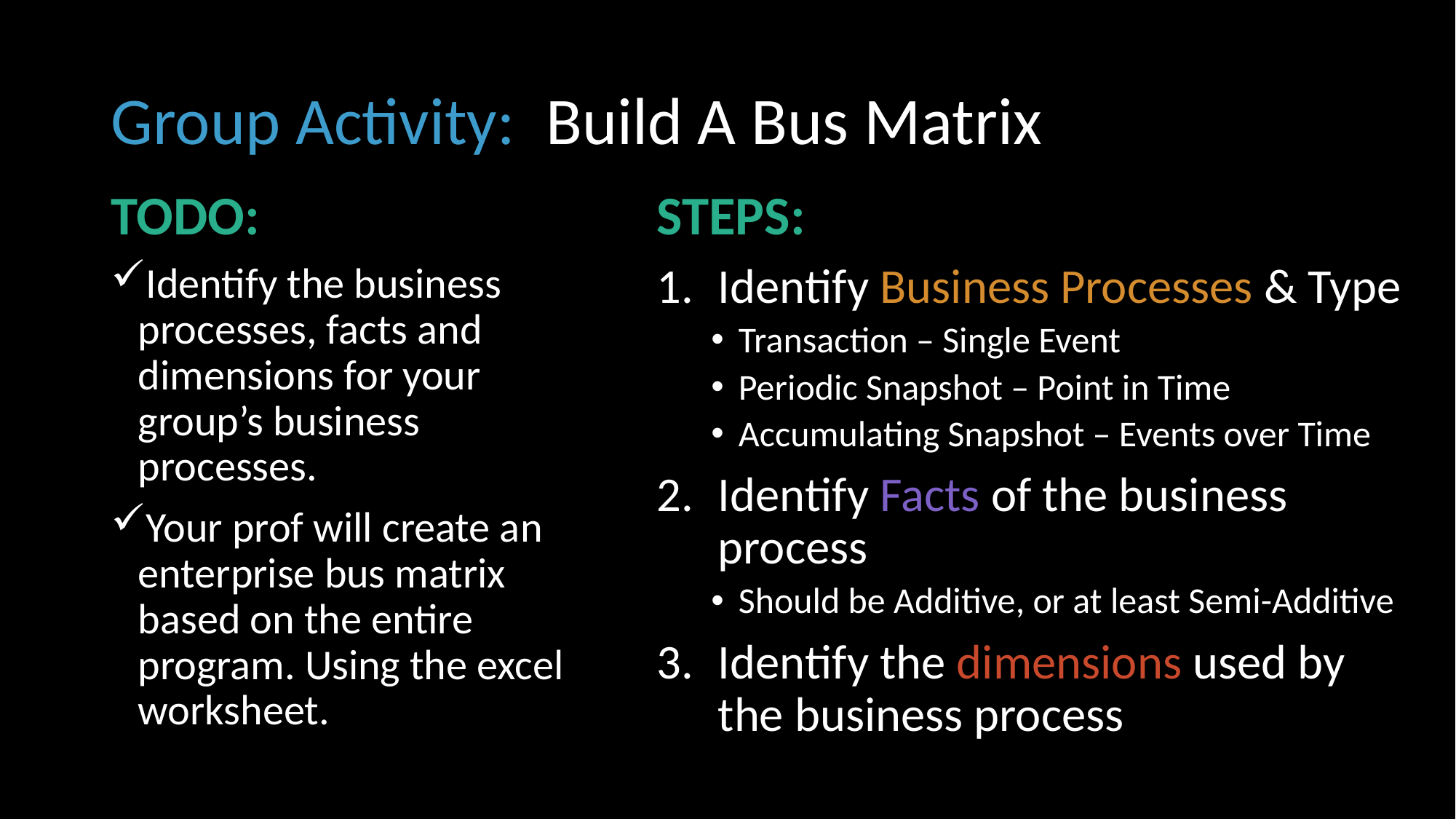

# Group Activity:  Build A Bus Matrix
TODO:
Identify the business processes, facts and dimensions for your group’s business processes.
Your prof will create an enterprise bus matrix based on the entire program. Using the excel worksheet.
STEPS:
Identify Business Processes & Type
Transaction – Single Event
Periodic Snapshot – Point in Time
Accumulating Snapshot – Events over Time
Identify Facts of the business process
Should be Additive, or at least Semi-Additive
Identify the dimensions used by the business process